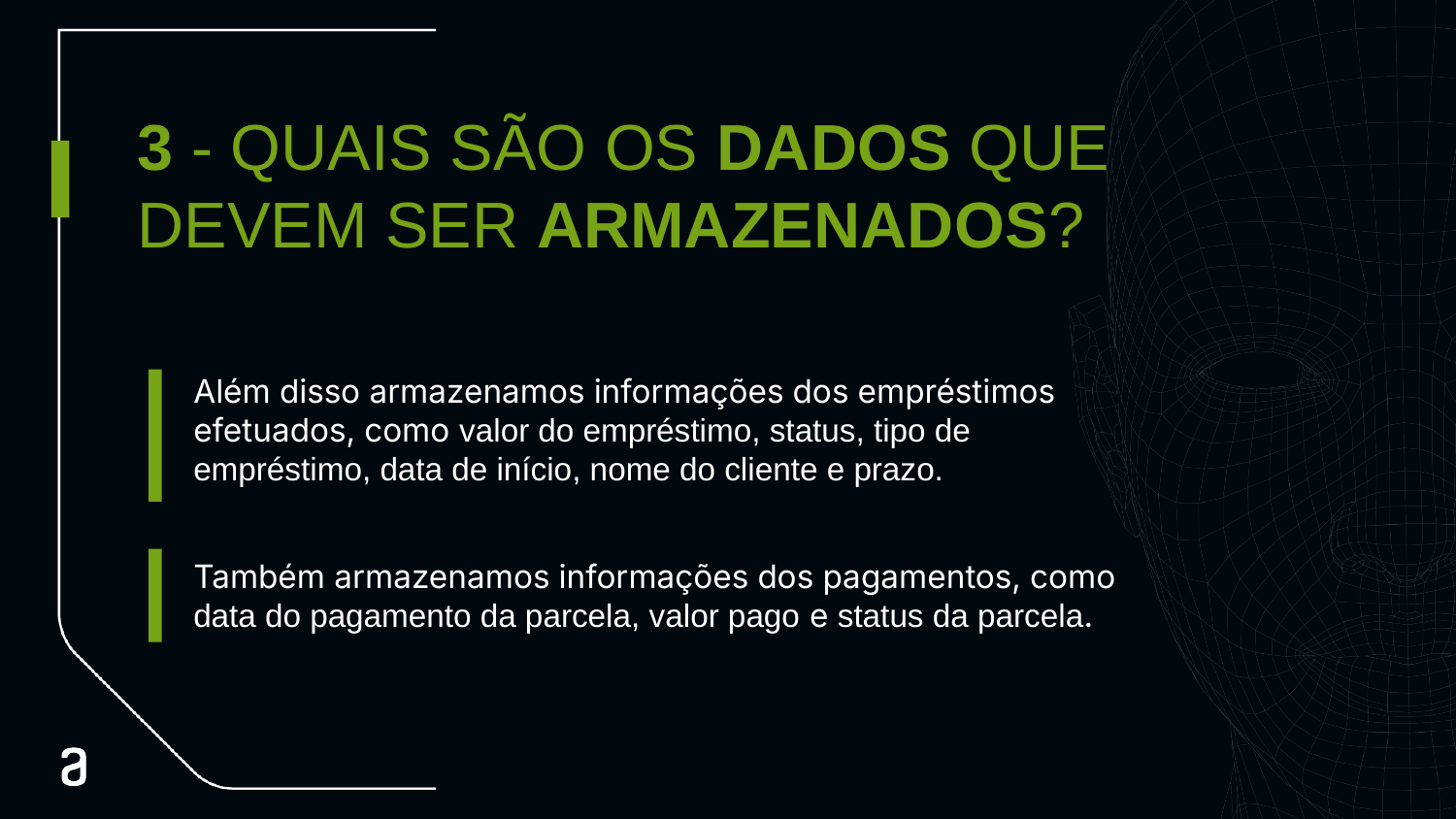

# 3 - QUAIS SÃO OS DADOS QUE DEVEM SER ARMAZENADOS?
Primárias
Além disso armazenamos informações dos empréstimos efetuados, como valor do empréstimo, status, tipo de empréstimo, data de início, nome do cliente e prazo.

Também armazenamos informações dos pagamentos, como data do pagamento da parcela, valor pago e status da parcela.
Apoio